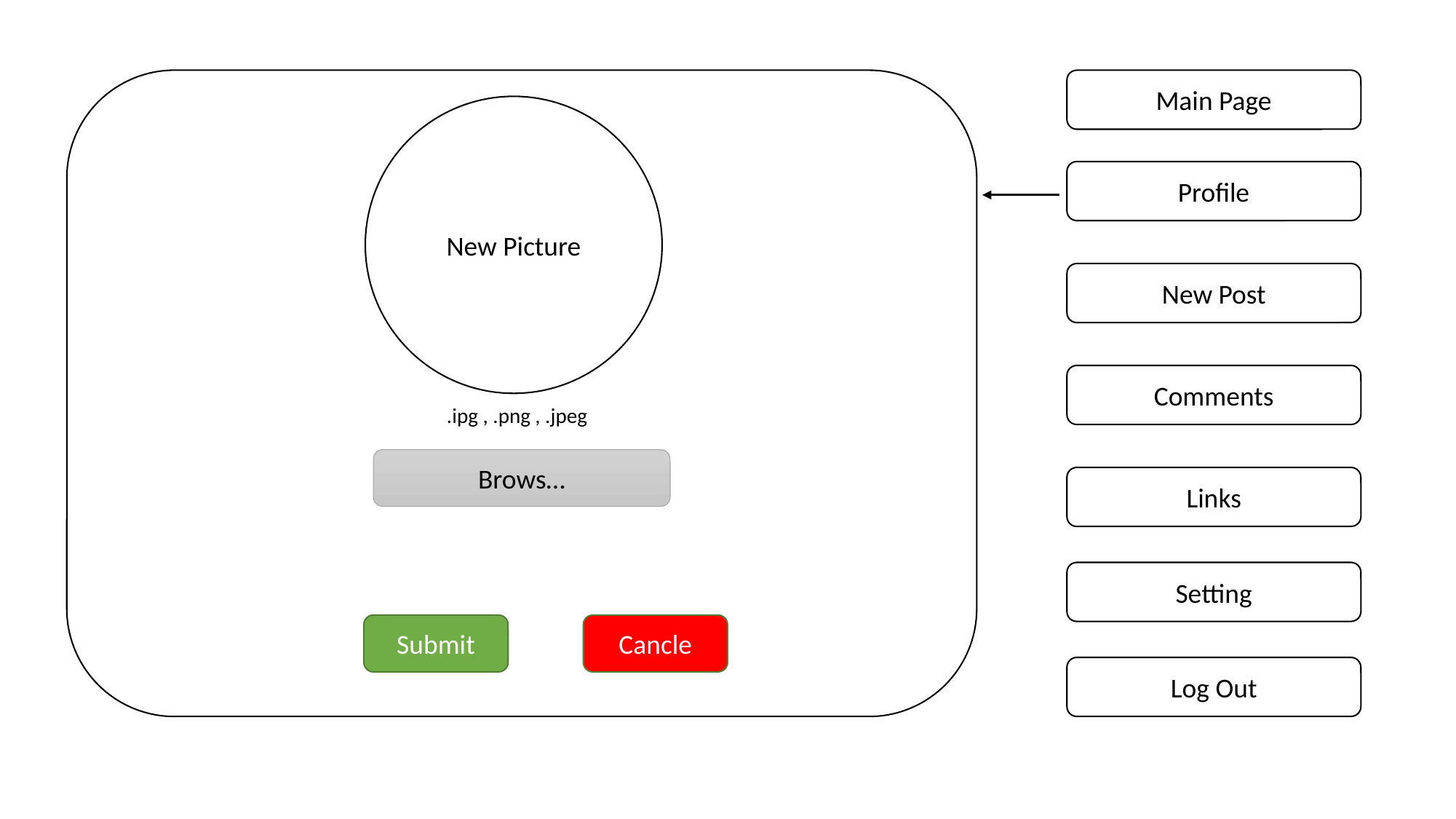

Main Page
New Picture
Profile

New Post

Comments
.ipg , .png , .jpeg
Brows…
Links
Setting
Cancle
Submit
Log Out